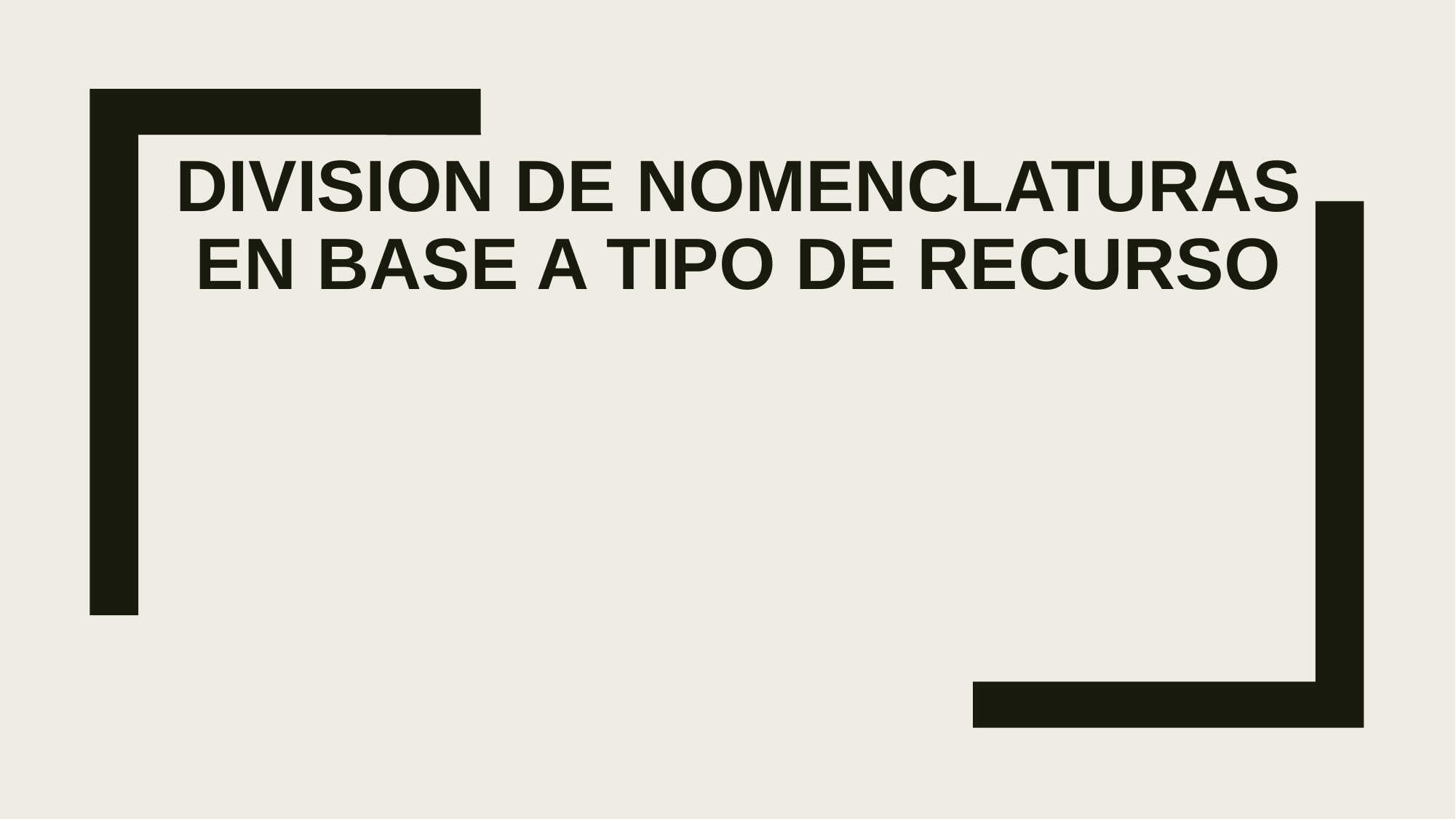

# Division de nomenclaturas en base a tipo de recurso